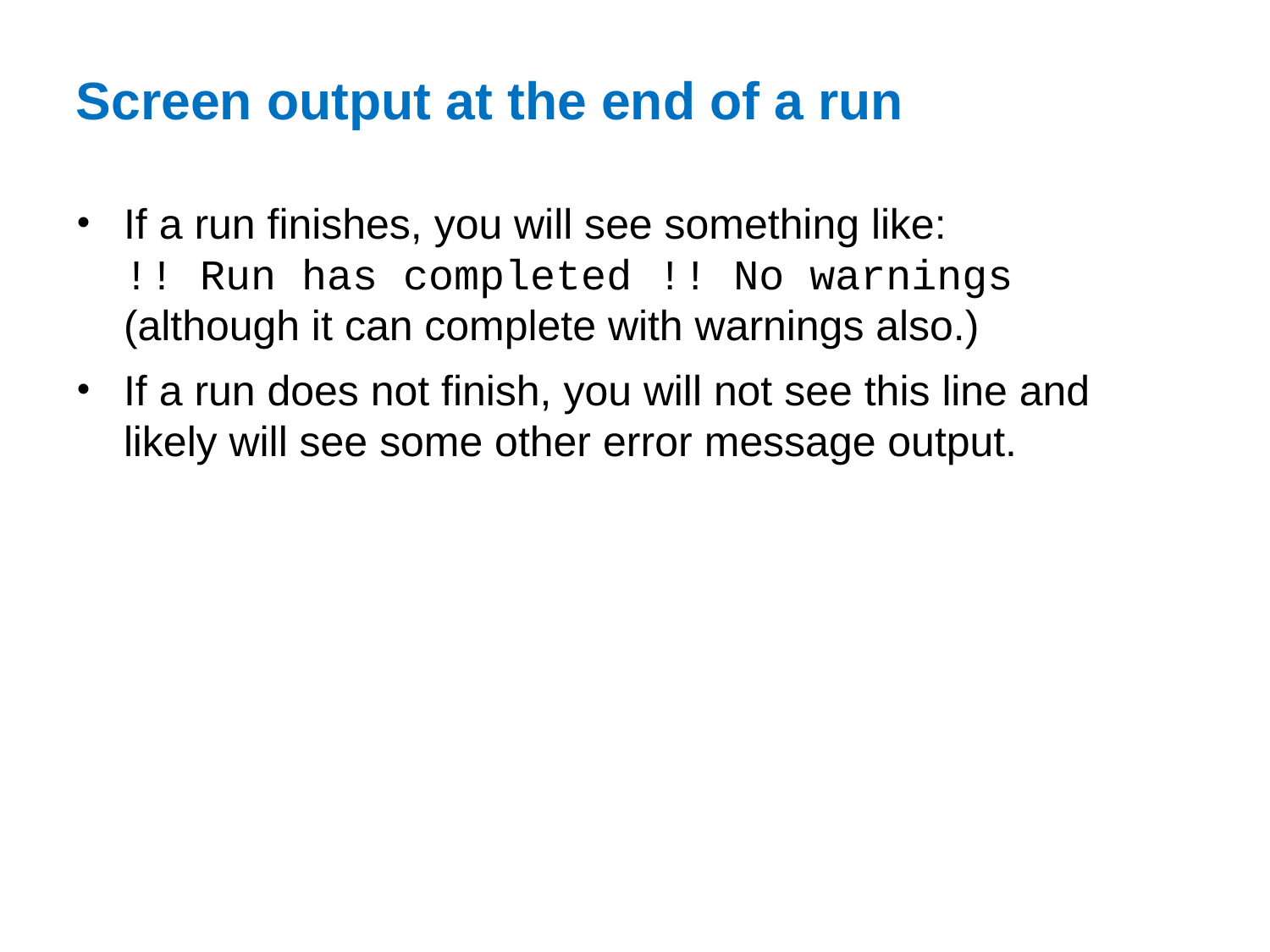

# Screen output at the end of a run
If a run finishes, you will see something like:
!! Run has completed !! No warnings
 	(although it can complete with warnings also.)
If a run does not finish, you will not see this line and likely will see some other error message output.